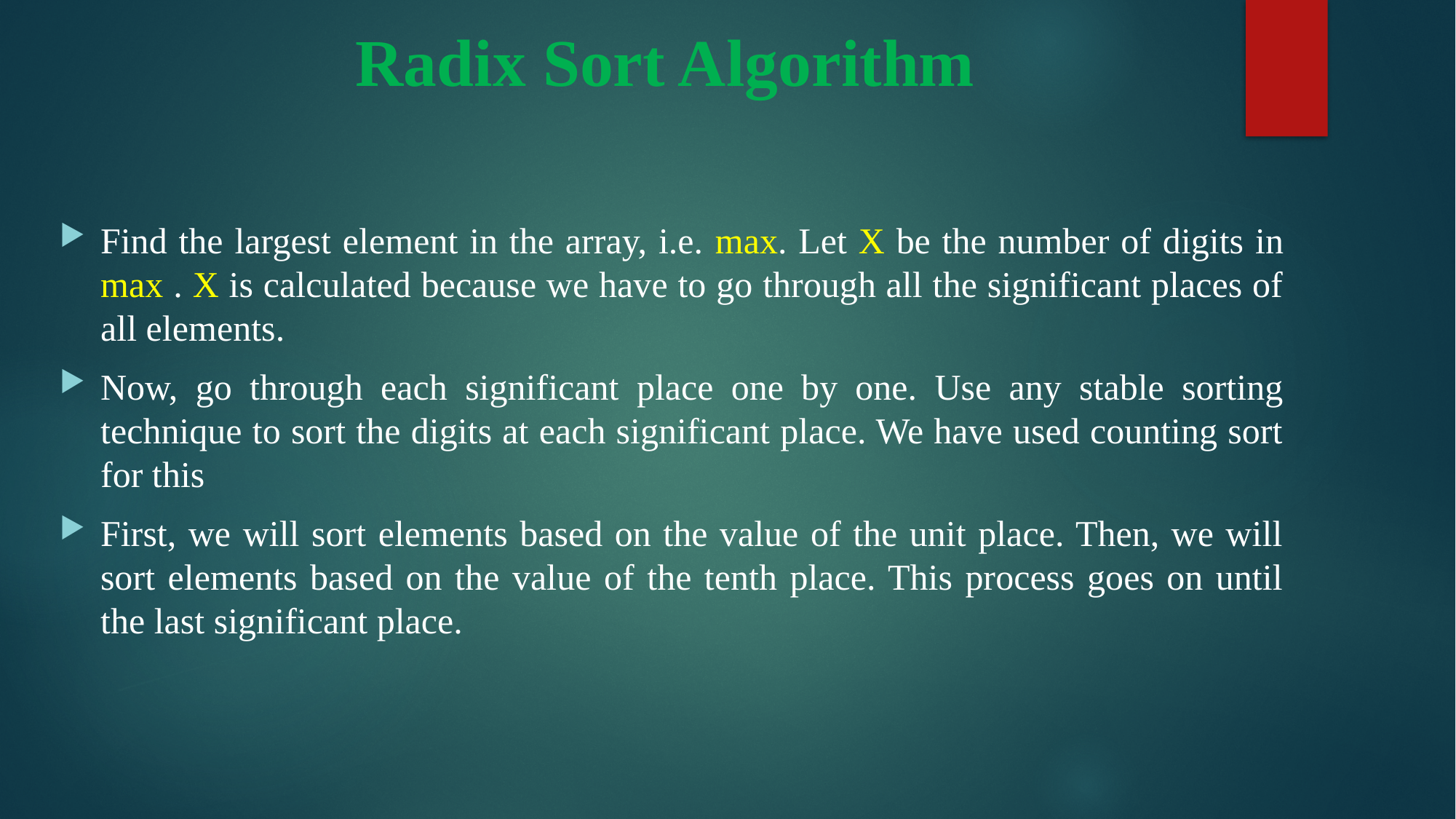

# Radix Sort Algorithm
Find the largest element in the array, i.e. max. Let X be the number of digits in max . X is calculated because we have to go through all the significant places of all elements.
Now, go through each significant place one by one. Use any stable sorting technique to sort the digits at each significant place. We have used counting sort for this
First, we will sort elements based on the value of the unit place. Then, we will sort elements based on the value of the tenth place. This process goes on until the last significant place.